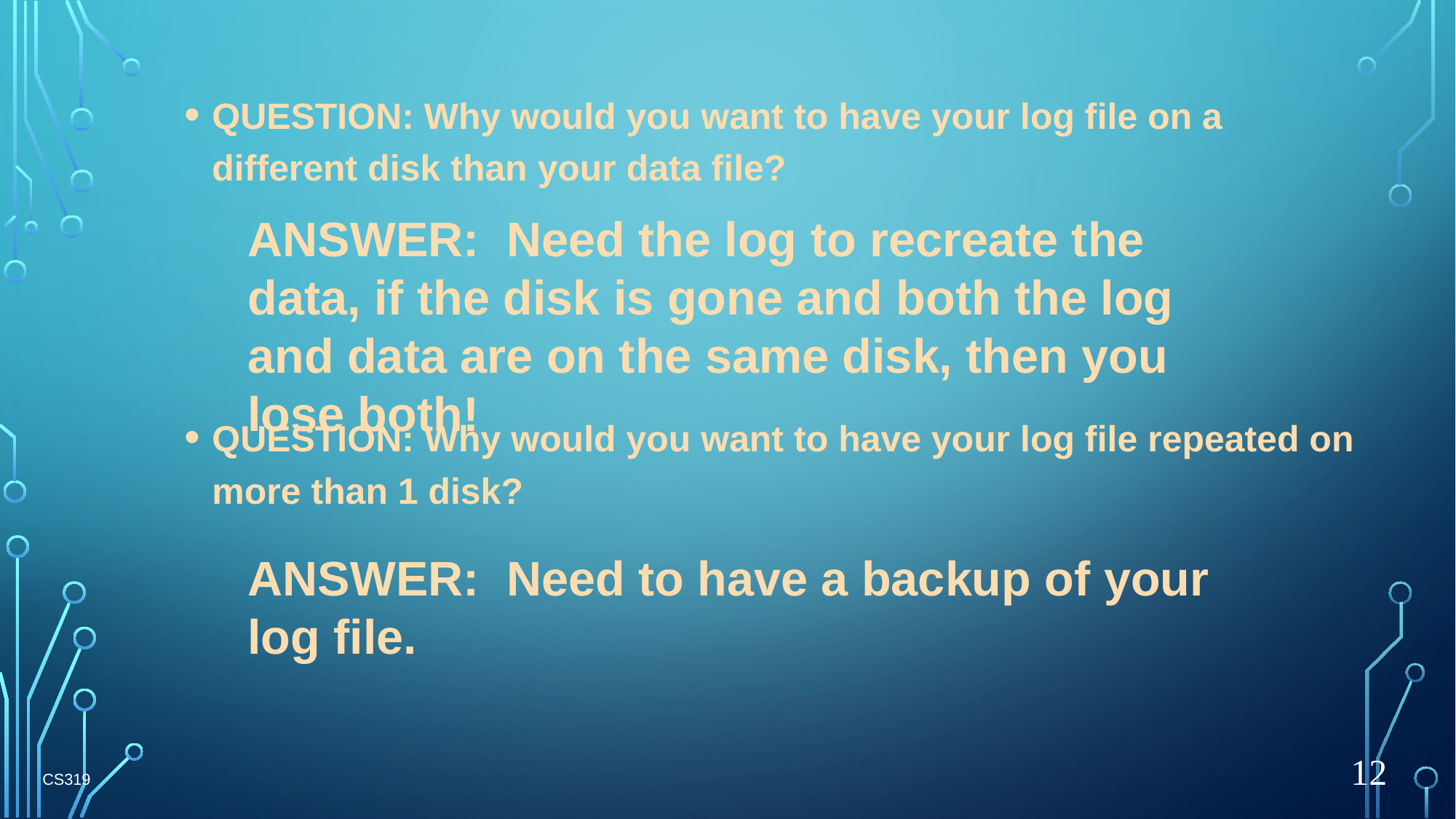

QUESTION: Why would you want to have your log file on a different disk than your data file?

QUESTION: Why would you want to have your log file repeated on more than 1 disk?
ANSWER:  Need the log to recreate the data, if the disk is gone and both the log and data are on the same disk, then you lose both!
ANSWER:  Need to have a backup of your log file.
12
CS319